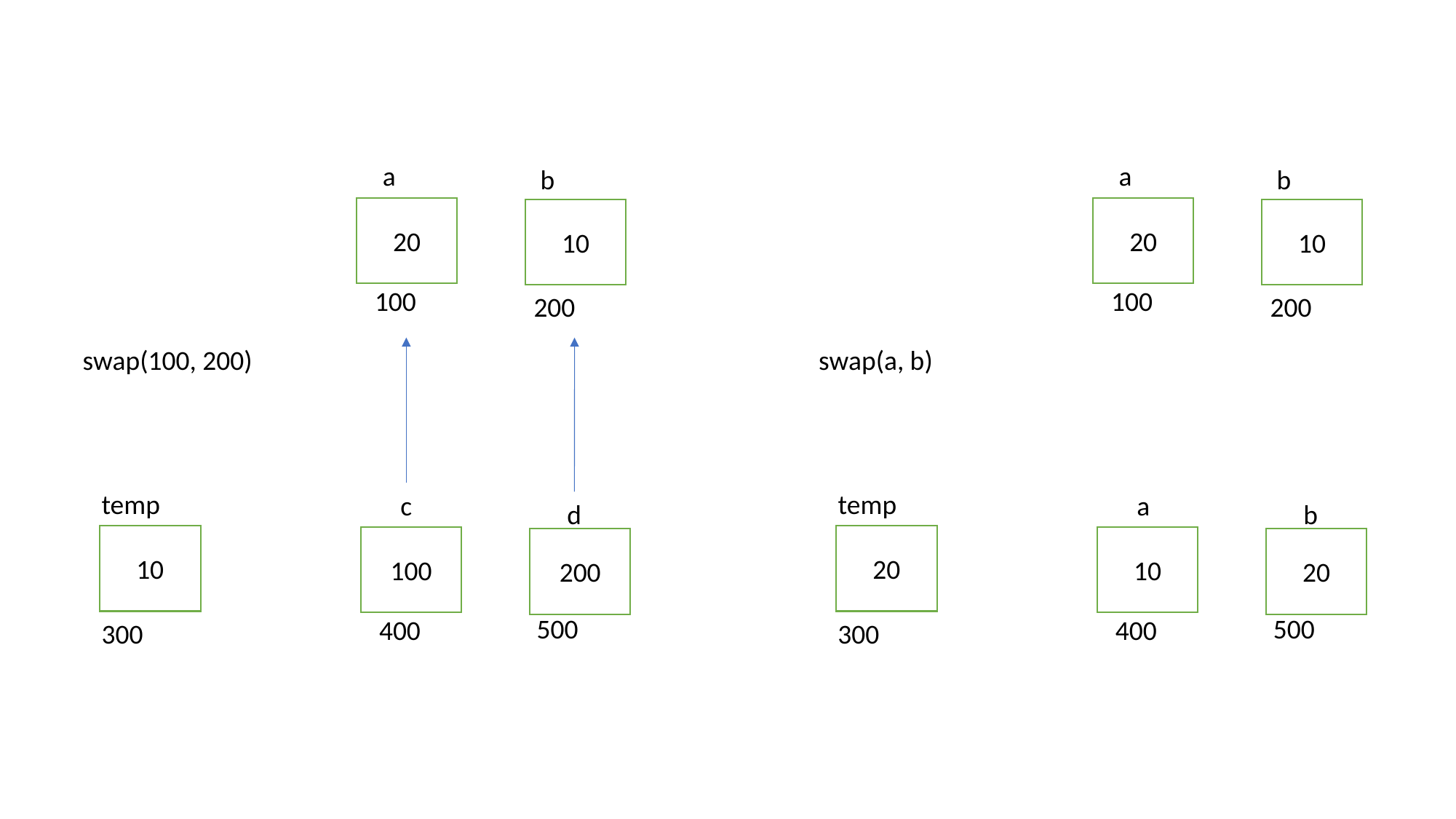

a
a
b
b
20
20
10
10
100
100
200
200
swap(100, 200)
swap(a, b)
temp
temp
c
a
d
b
10
20
100
10
200
20
500
500
400
400
300
300